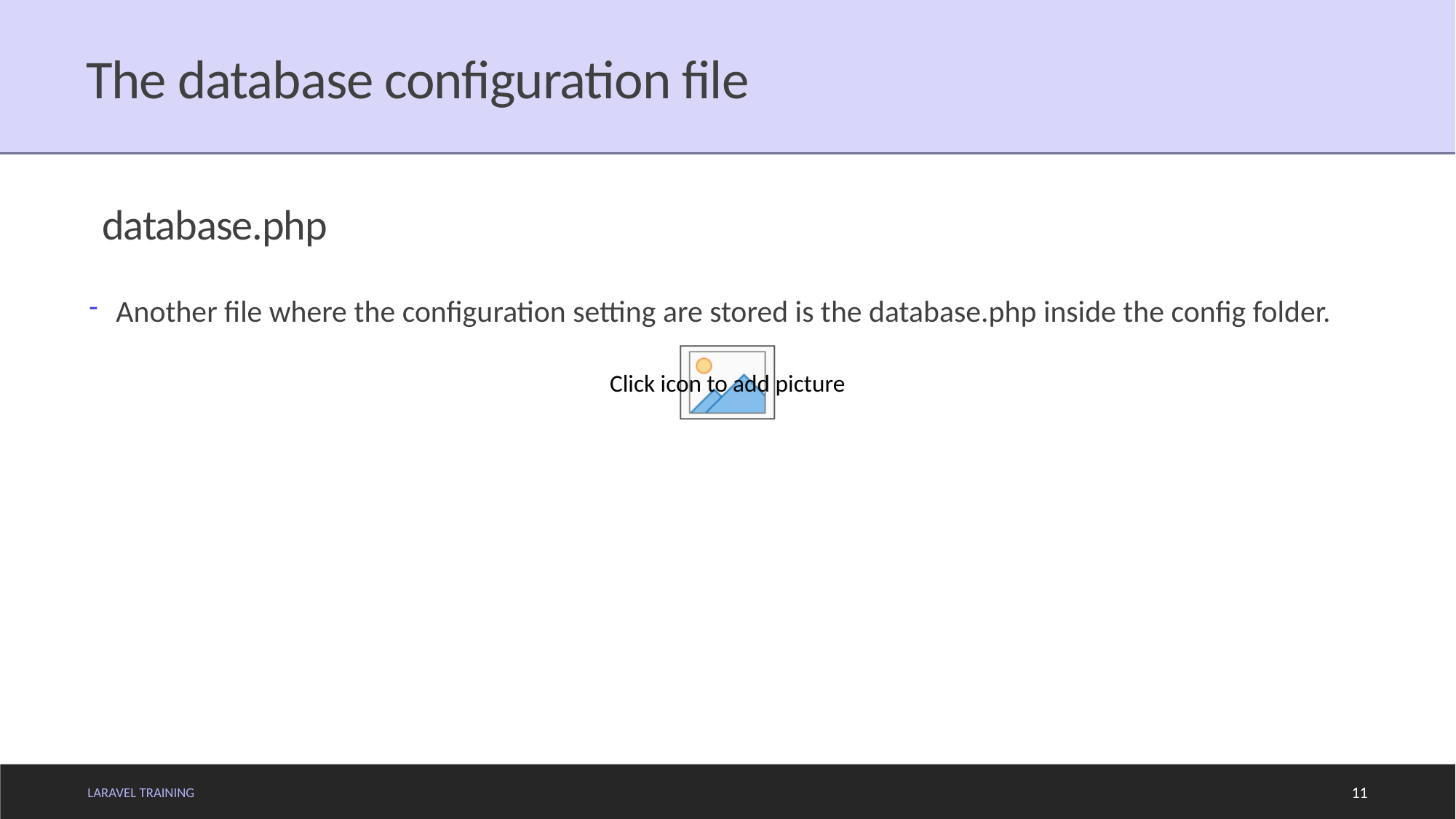

# The database configuration file
database.php
Another file where the configuration setting are stored is the database.php inside the config folder.

LARAVEL TRAINING
11